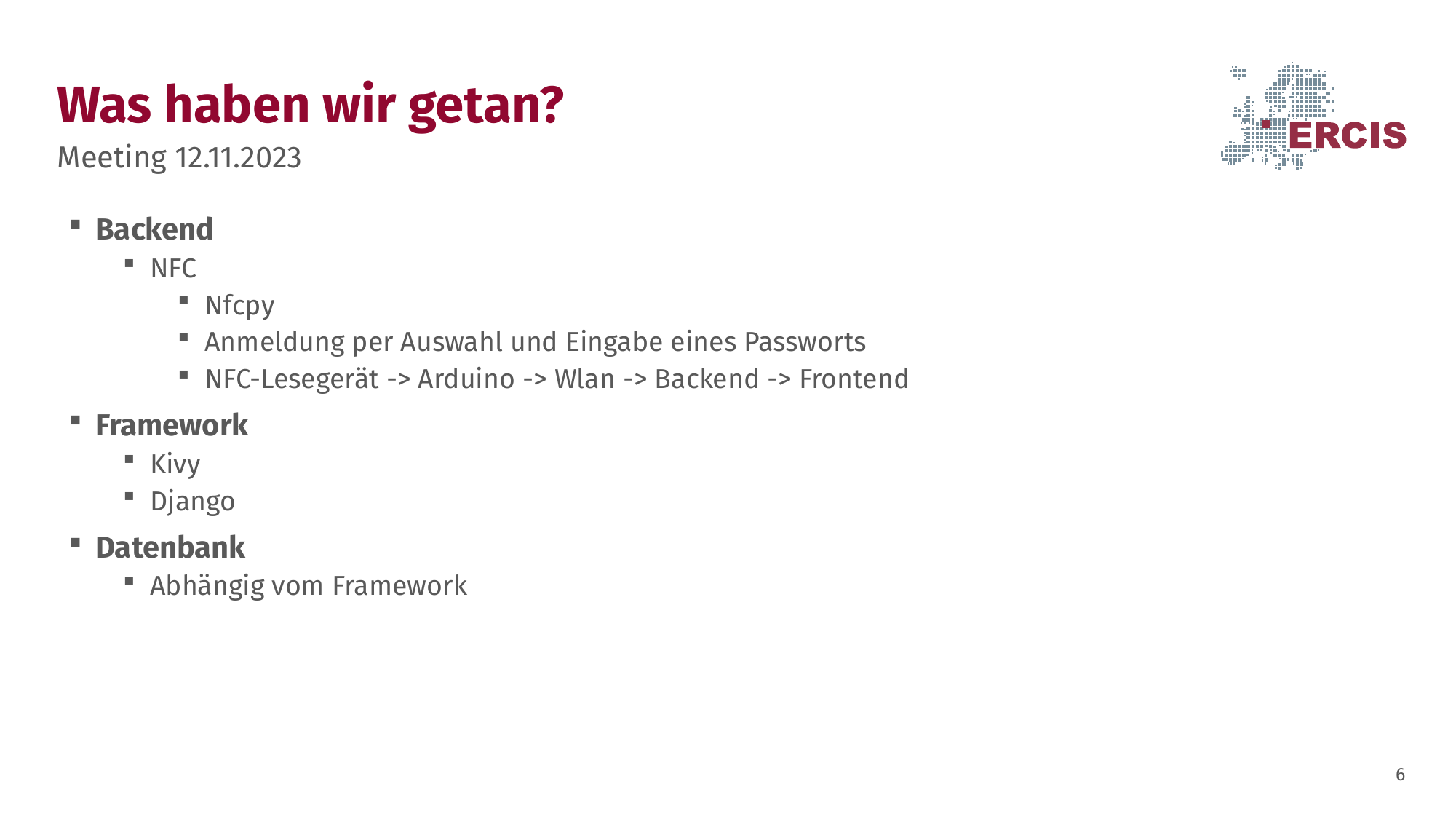

# Was haben wir getan?
Meeting 12.11.2023
Backend
NFC
Nfcpy
Anmeldung per Auswahl und Eingabe eines Passworts
NFC-Lesegerät -> Arduino -> Wlan -> Backend -> Frontend
Framework
Kivy
Django
Datenbank
Abhängig vom Framework
6